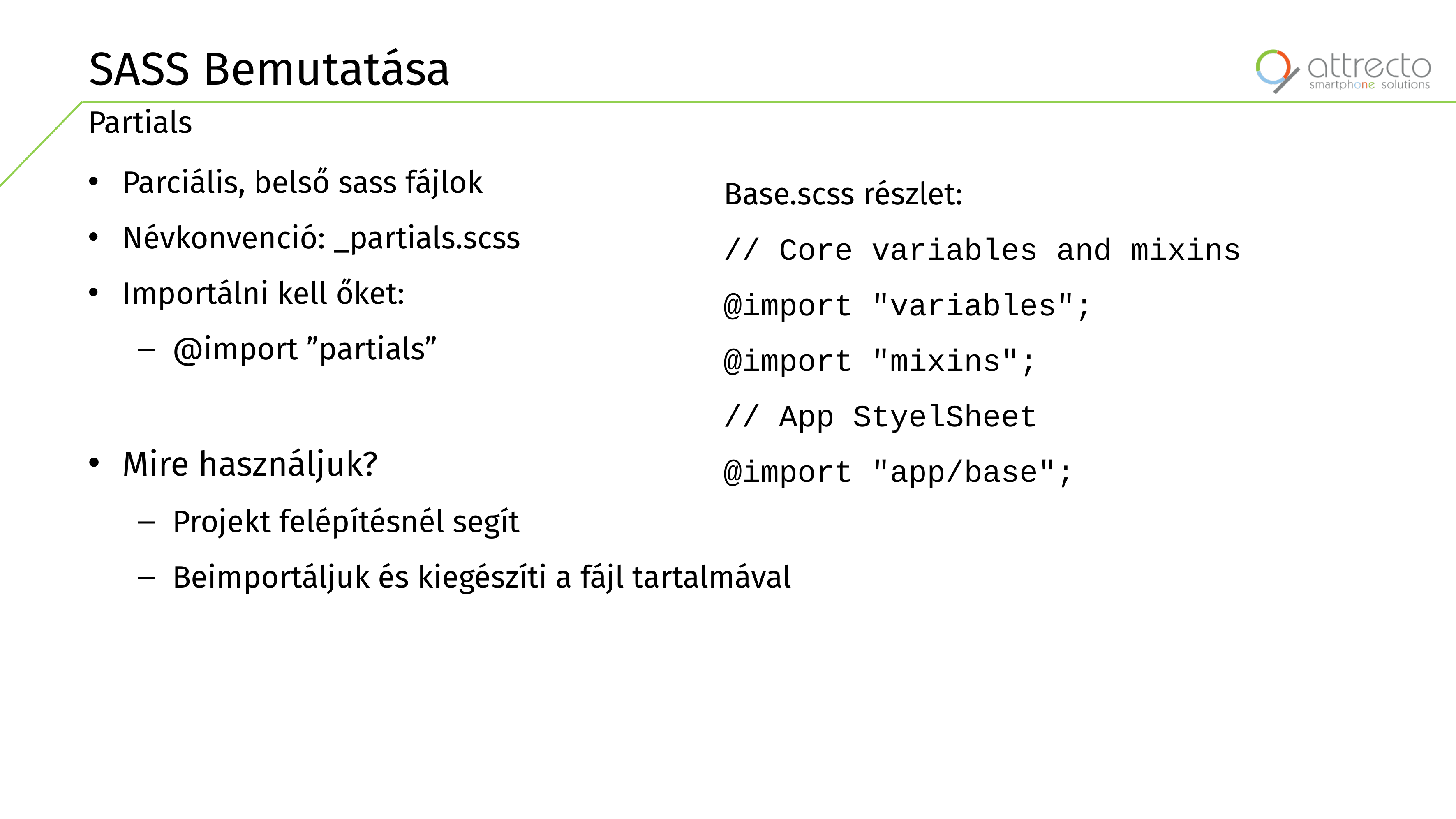

SASS Bemutatása
Partials

Parciális, belső sass fájlok
Névkonvenció: _partials.scss
Importálni kell őket:
@import ”partials”

Mire használjuk?
Projekt felépítésnél segít
Beimportáljuk és kiegészíti a fájl tartalmával
Base.scss részlet:
// Core variables and mixins
@import "variables";
@import "mixins";
// App StyelSheet
@import "app/base";